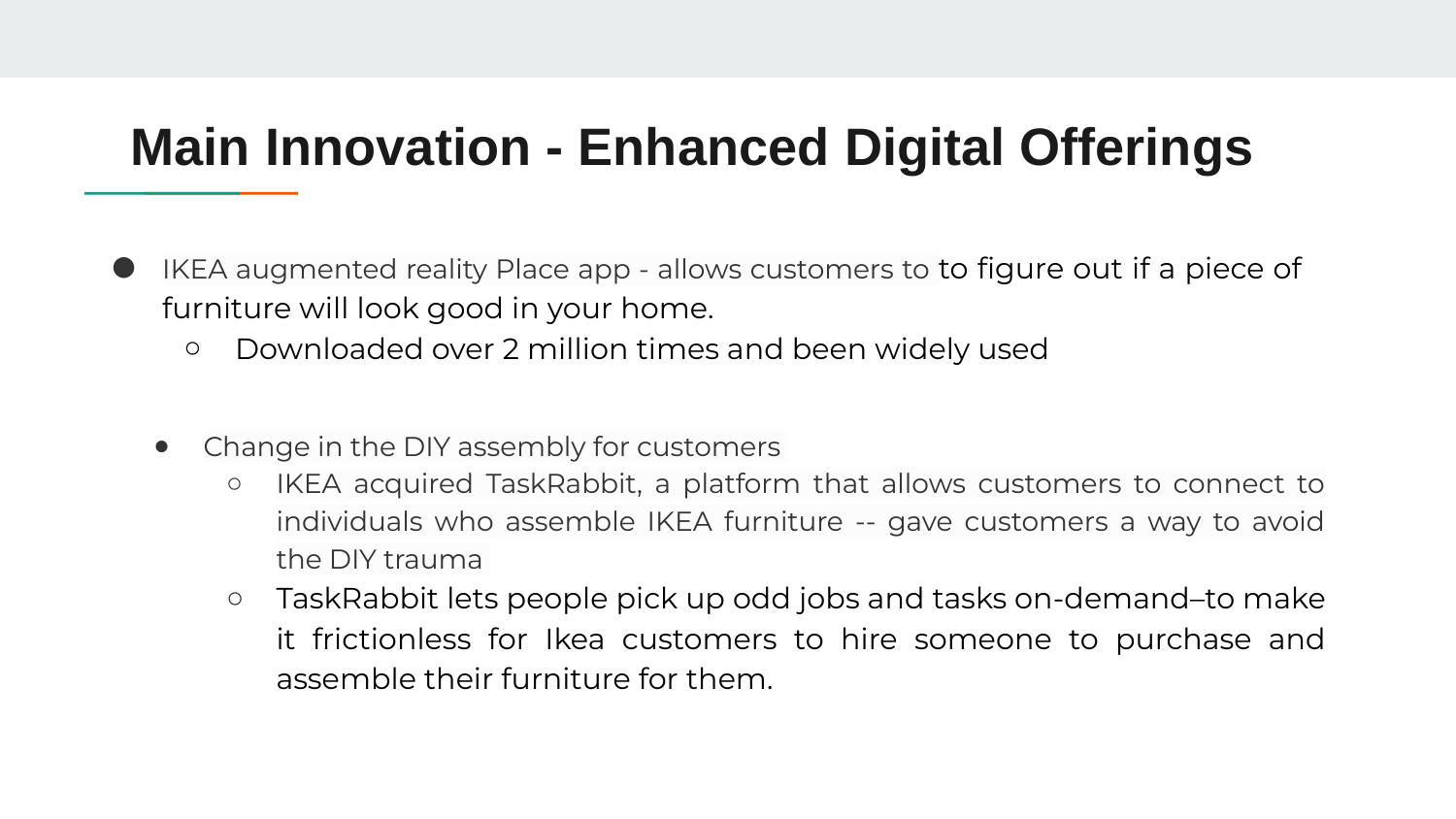

# Main Innovation - Enhanced Digital Offerings
IKEA augmented reality Place app - allows customers to to figure out if a piece of furniture will look good in your home.
Downloaded over 2 million times and been widely used

Change in the DIY assembly for customers
IKEA acquired TaskRabbit, a platform that allows customers to connect to individuals who assemble IKEA furniture -- gave customers a way to avoid the DIY trauma
TaskRabbit lets people pick up odd jobs and tasks on-demand–to make it frictionless for Ikea customers to hire someone to purchase and assemble their furniture for them.